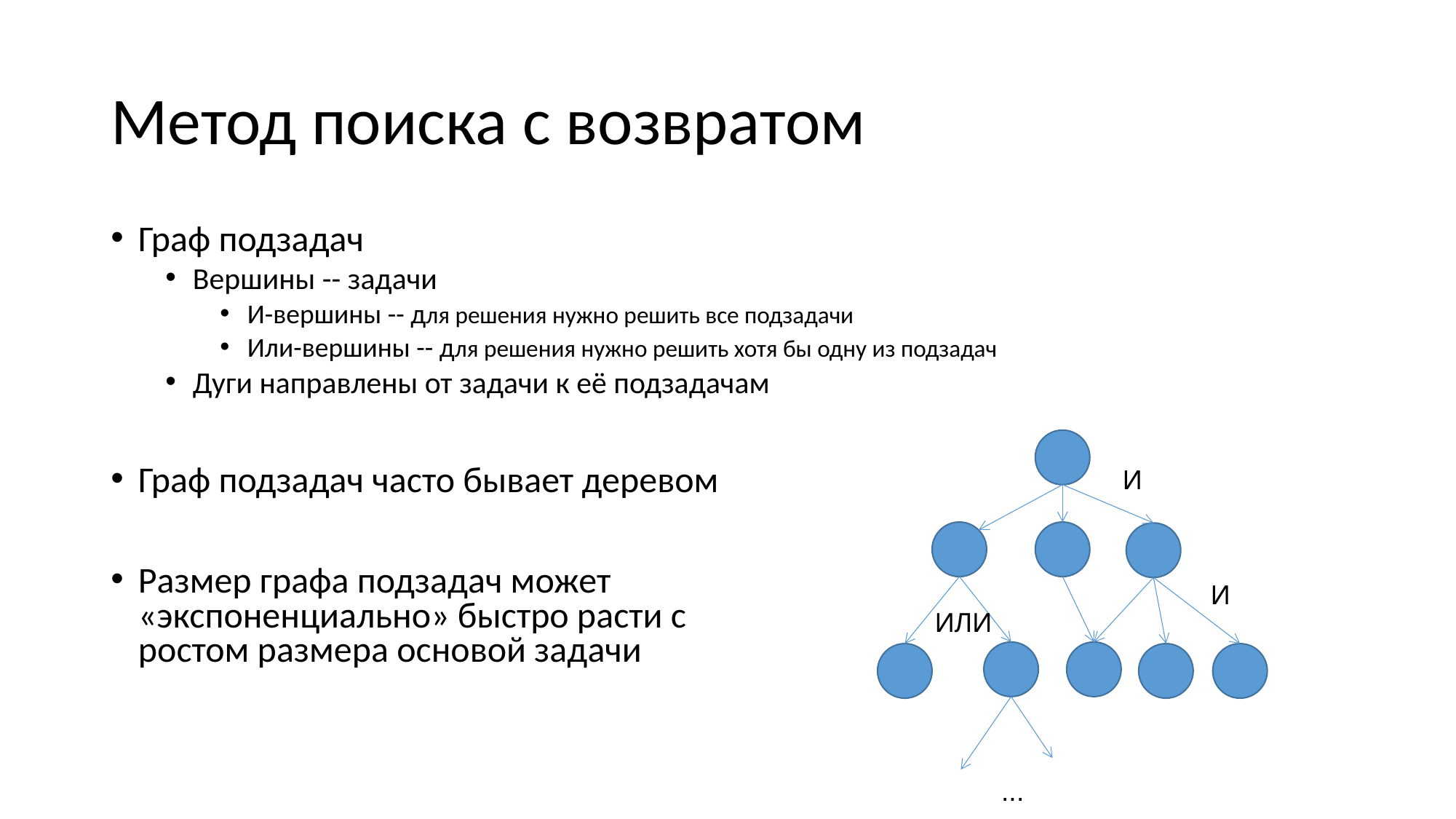

# Метод поиска с возвратом
Граф подзадач
Вершины -- задачи
И-вершины -- для решения нужно решить все подзадачи
Или-вершины -- для решения нужно решить хотя бы одну из подзадач
Дуги направлены от задачи к её подзадачам

Граф подзадач часто бывает деревом

Размер графа подзадач может
«экспоненциально» быстро расти с
ростом размера основой задачи

И

И
ИЛИ

...